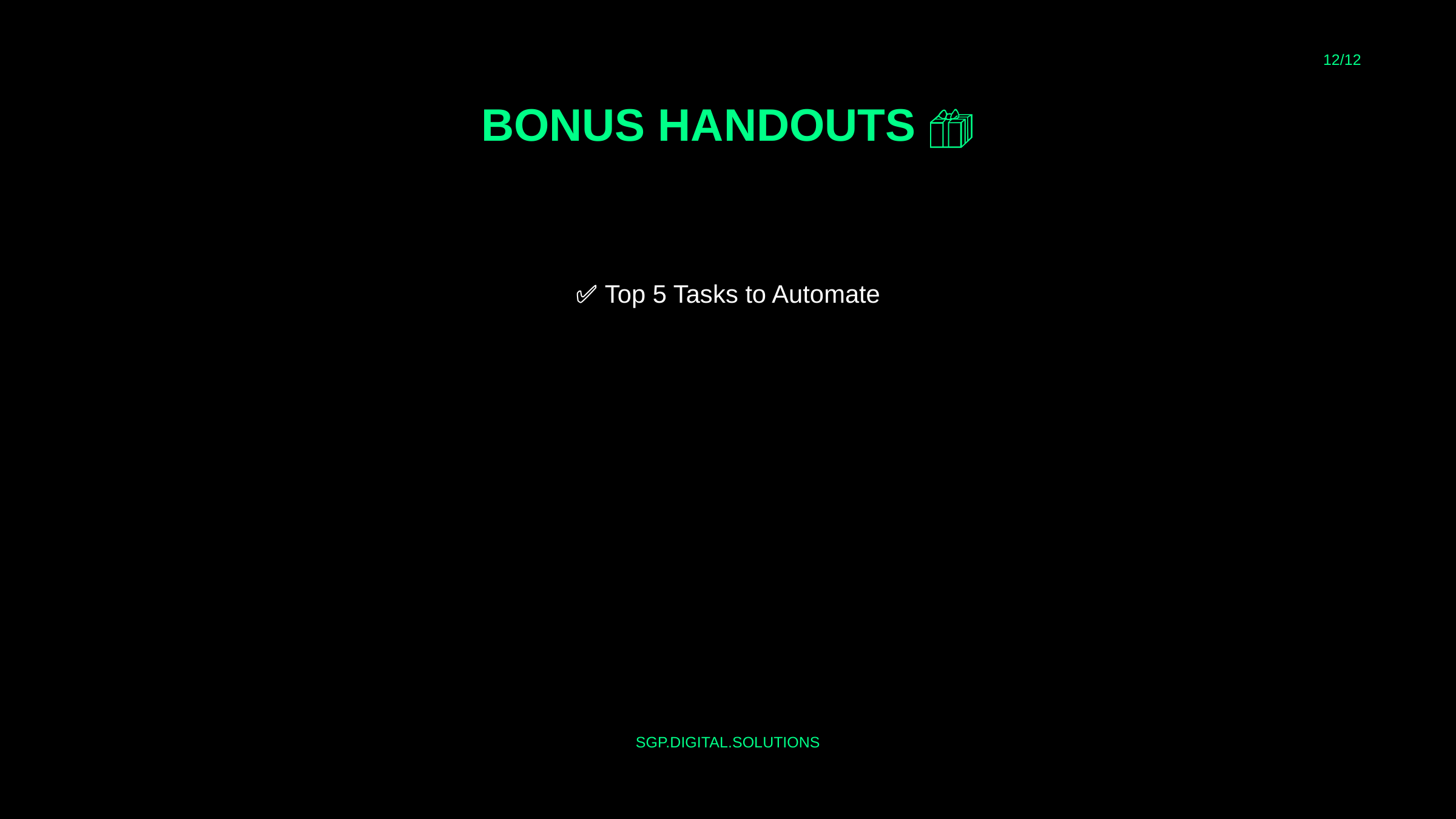

12/12
BONUS HANDOUTS 🎁
✅ Top 5 Tasks to Automate
✅ Types of Automation Cheat Sheet
✅ Automation Discovery Canvas
🎓 Certificate of Strategic Brilliance
SGP.DIGITAL.SOLUTIONS